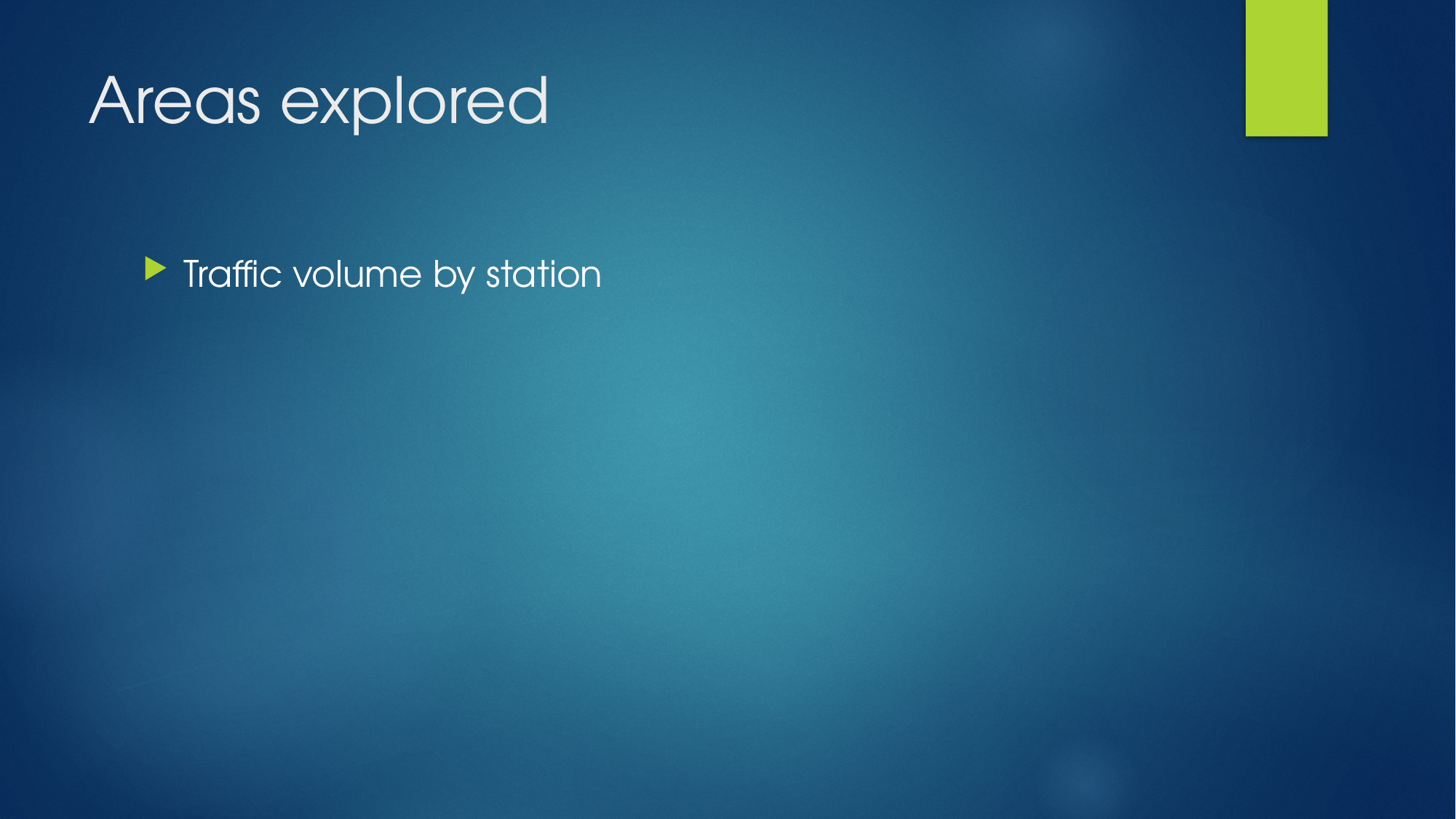

# Areas explored
Traffic volume by station